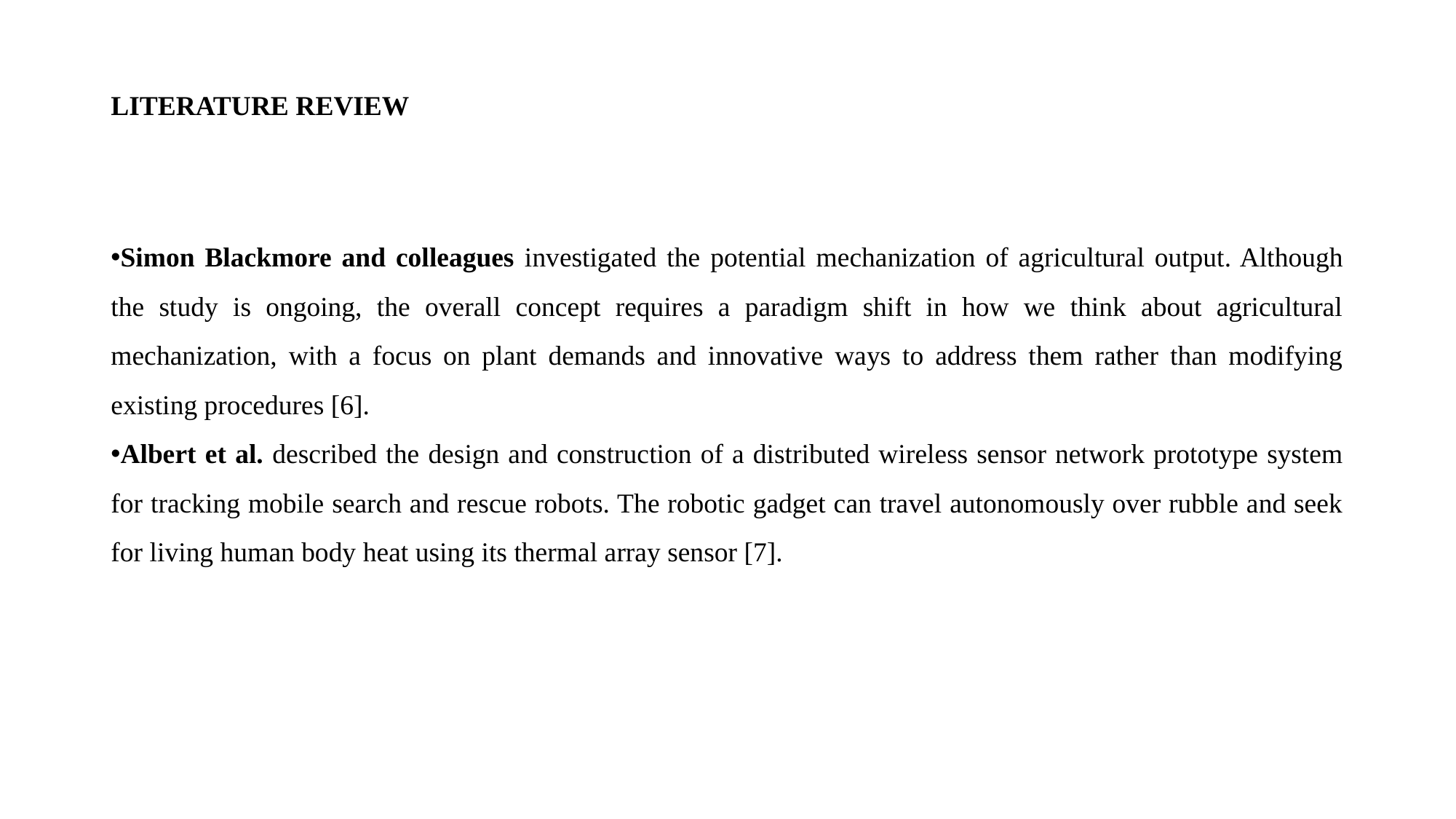

# LITERATURE REVIEW
Simon Blackmore and colleagues investigated the potential mechanization of agricultural output. Although the study is ongoing, the overall concept requires a paradigm shift in how we think about agricultural mechanization, with a focus on plant demands and innovative ways to address them rather than modifying existing procedures [6].
Albert et al. described the design and construction of a distributed wireless sensor network prototype system for tracking mobile search and rescue robots. The robotic gadget can travel autonomously over rubble and seek for living human body heat using its thermal array sensor [7].